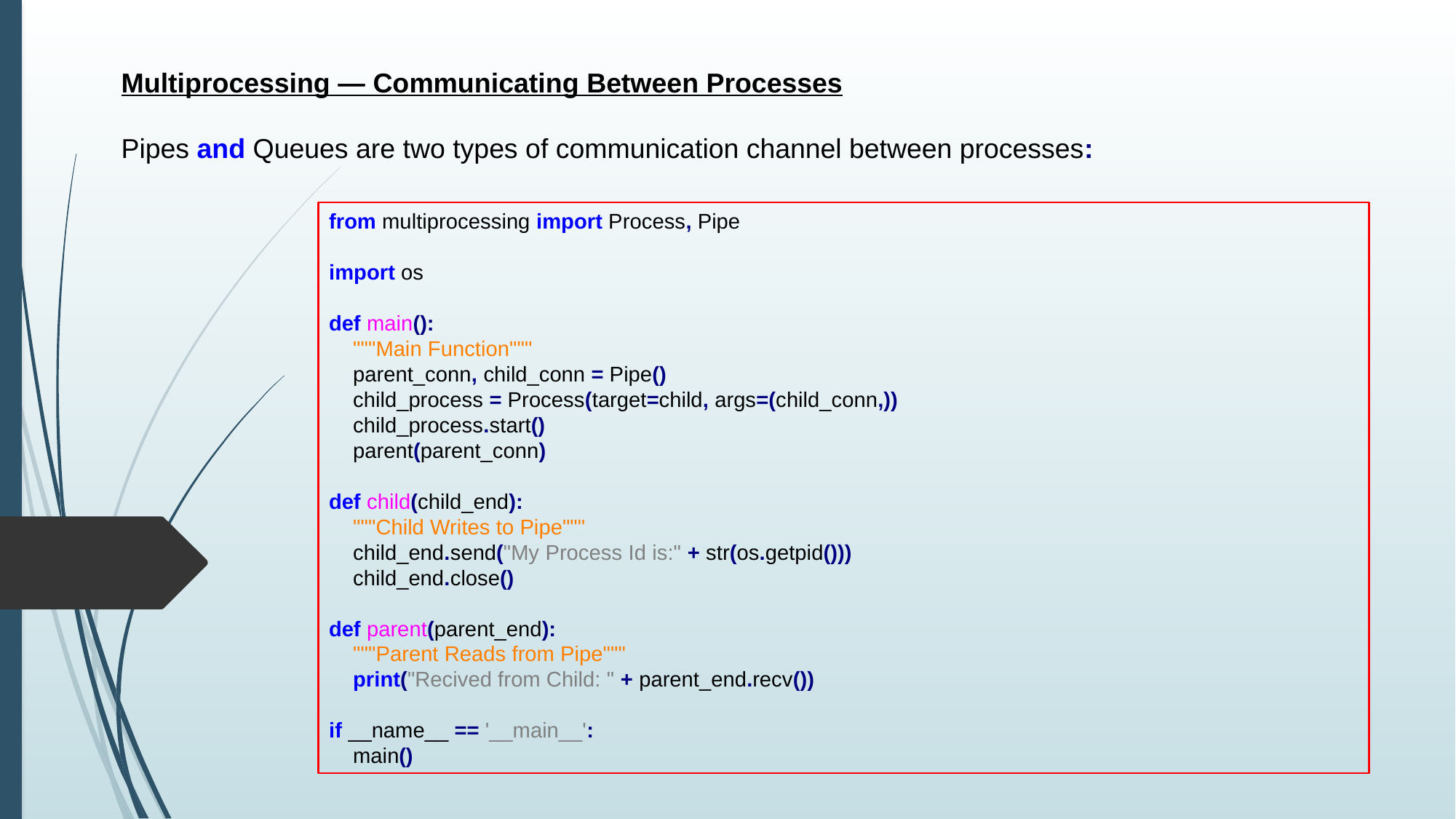

Multiprocessing — Communicating Between Processes

Pipes and Queues are two types of communication channel between processes:
from multiprocessing import Process, Pipe

import os

def main():
    """Main Function"""
    parent_conn, child_conn = Pipe()
    child_process = Process(target=child, args=(child_conn,))
    child_process.start()
    parent(parent_conn)

def child(child_end):
    """Child Writes to Pipe"""
    child_end.send("My Process Id is:" + str(os.getpid()))
    child_end.close()

def parent(parent_end):
    """Parent Reads from Pipe"""
    print("Recived from Child: " + parent_end.recv())

if __name__ == '__main__':
    main()